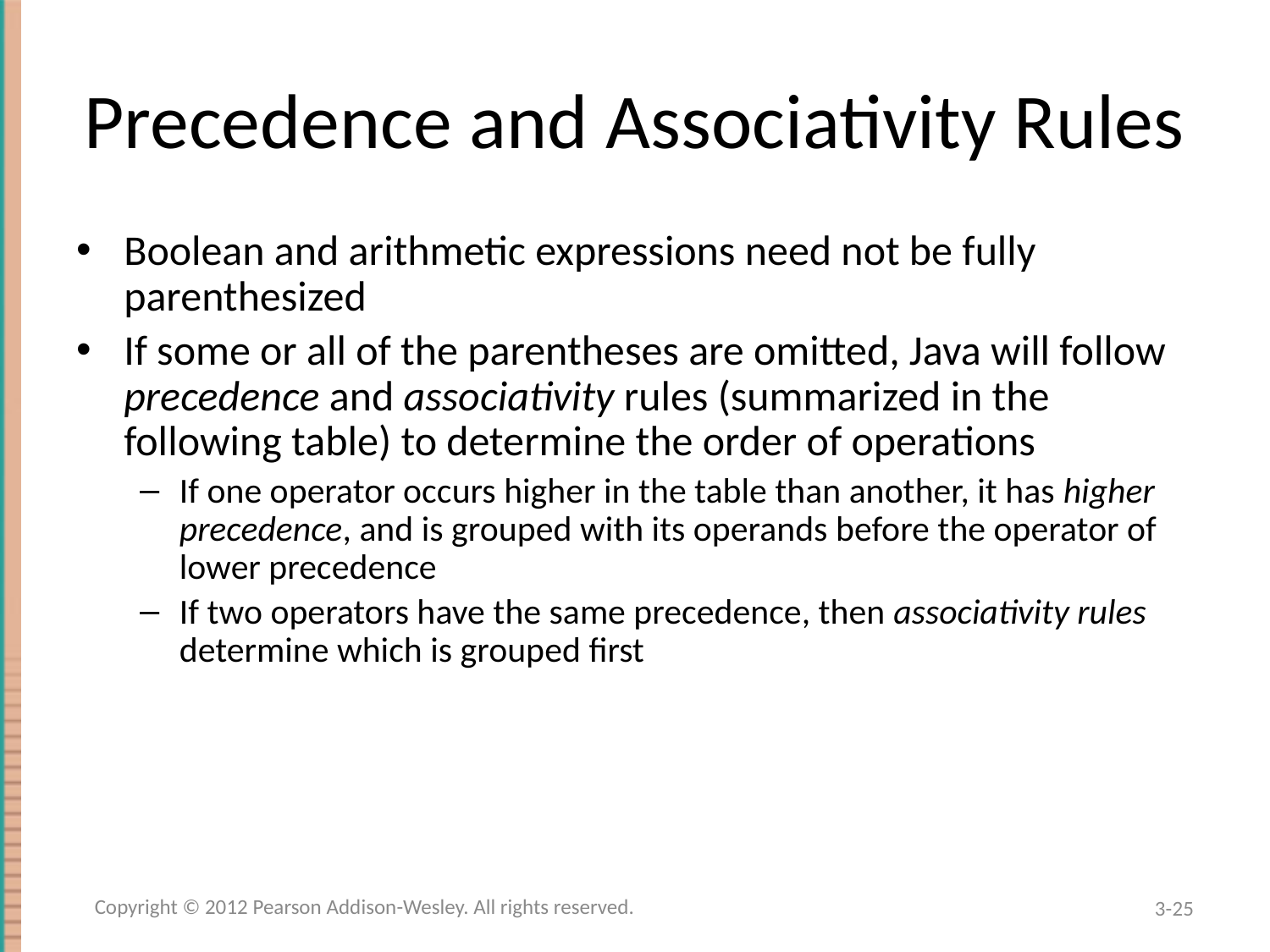

# Precedence and Associativity Rules
Boolean and arithmetic expressions need not be fully parenthesized
If some or all of the parentheses are omitted, Java will follow precedence and associativity rules (summarized in the following table) to determine the order of operations
If one operator occurs higher in the table than another, it has higher precedence, and is grouped with its operands before the operator of lower precedence
If two operators have the same precedence, then associativity rules determine which is grouped first
Copyright © 2012 Pearson Addison-Wesley. All rights reserved.
3-25